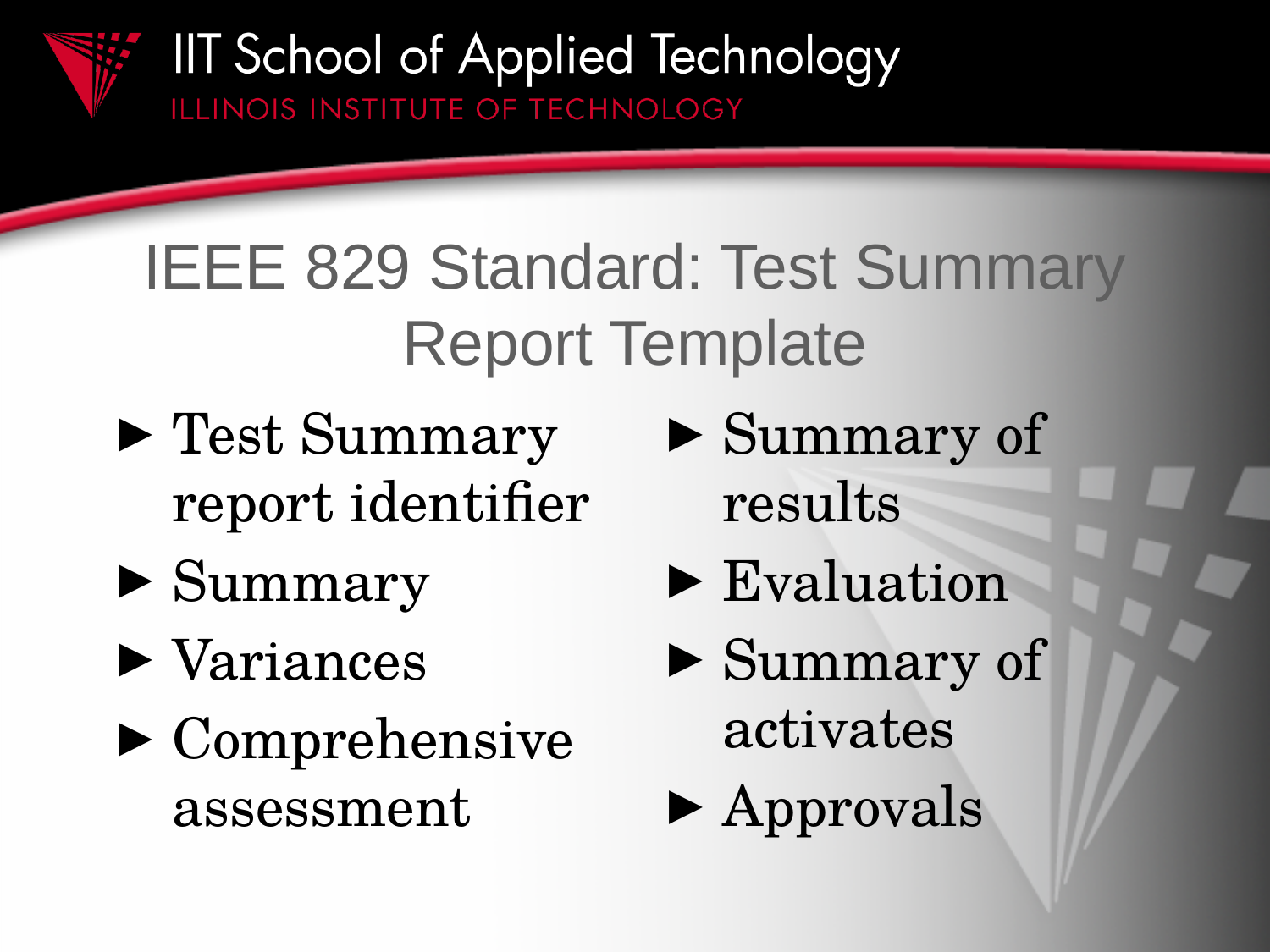

# IEEE 829 Standard: Test Summary Report Template
Test Summary report identifier
Summary
Variances
Comprehensive assessment
Summary of results
Evaluation
Summary of activates
Approvals